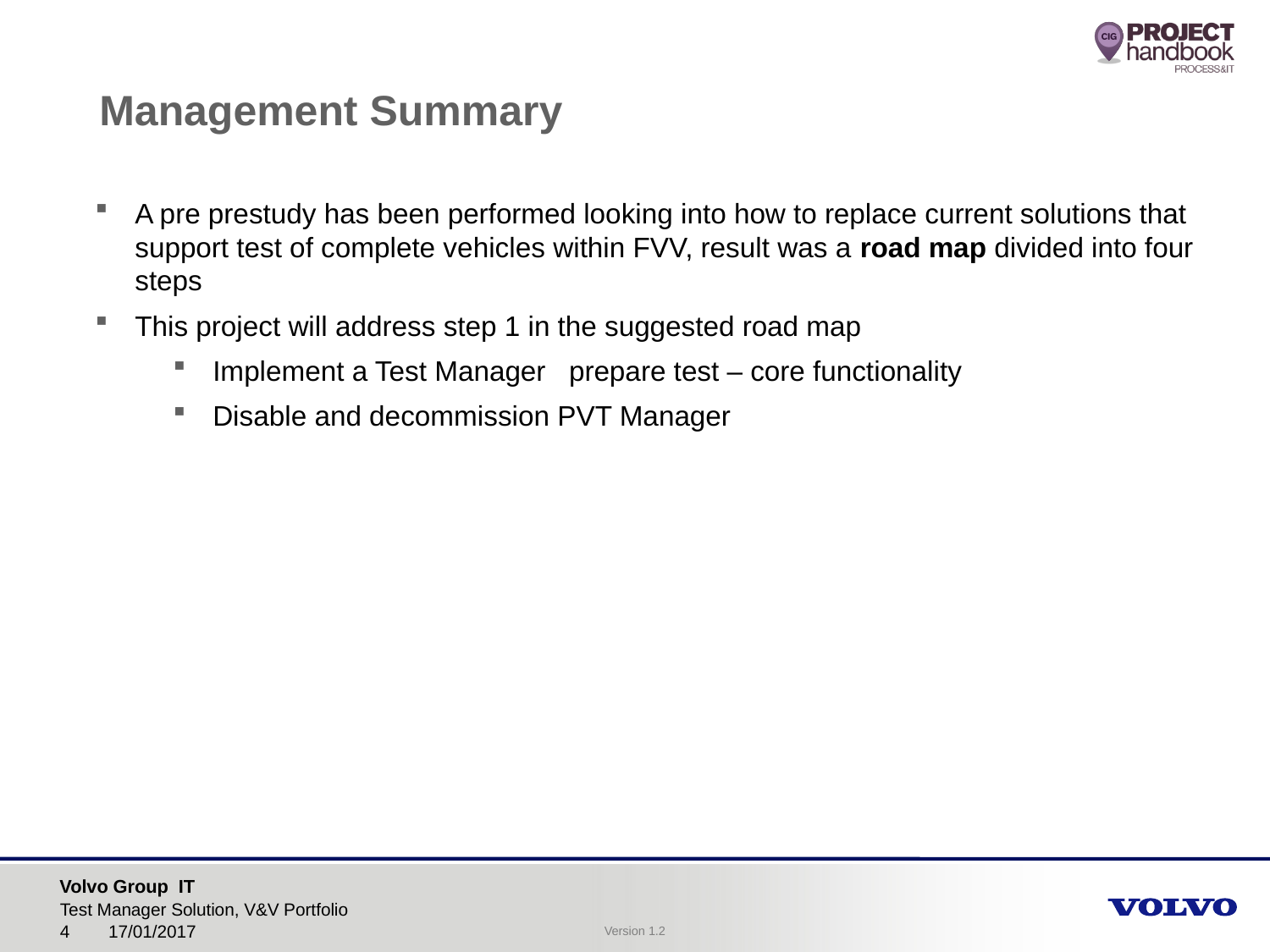

Management Summary
A pre prestudy has been performed looking into how to replace current solutions that support test of complete vehicles within FVV, result was a road map divided into four steps
This project will address step 1 in the suggested road map
Implement a Test Manager   prepare test – core functionality
Disable and decommission PVT Manager

Test Manager Solution, V&V Portfolio
17/01/2017
4